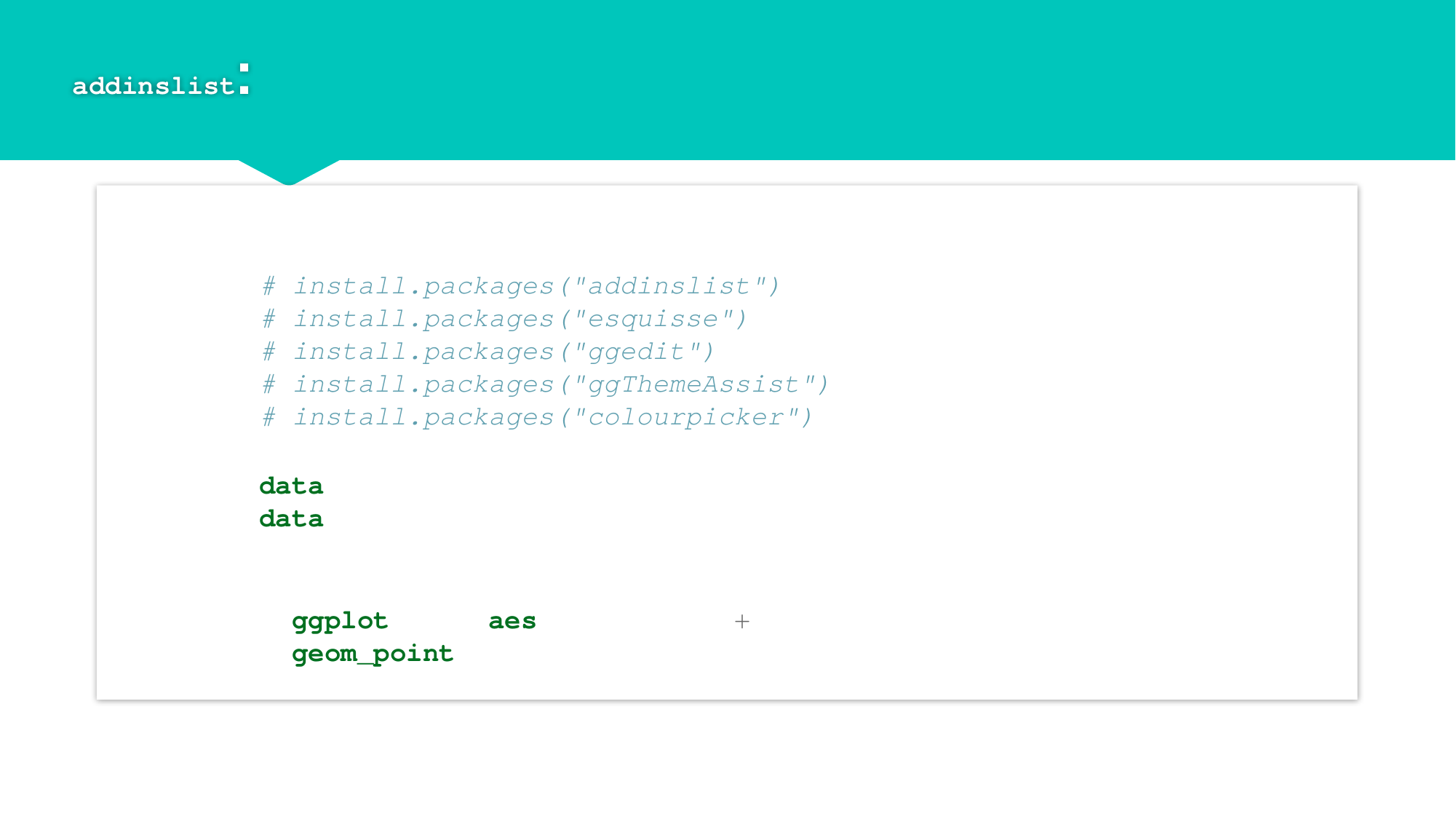

# addinslist:
addinslist::addinslistAddin()
# install.packages("addinslist") # install.packages("esquisse") # install.packages("ggedit") # install.packages("ggThemeAssist") # install.packages("colourpicker") data(iris) data(mpg) p <- ggplot(mpg, aes(cty, hwy)) + geom_point()